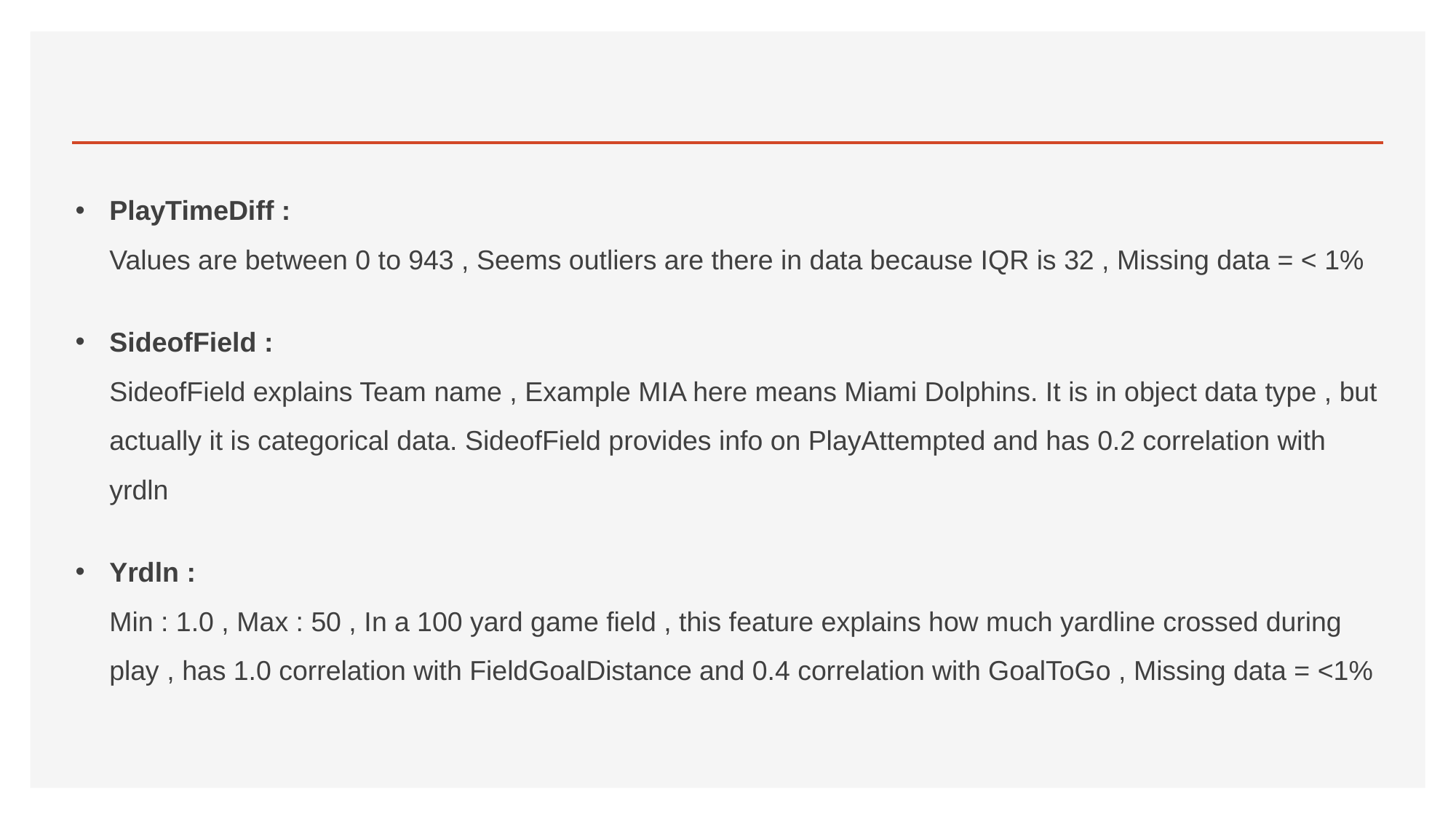

#
PlayTimeDiff :
Values are between 0 to 943 , Seems outliers are there in data because IQR is 32 , Missing data = < 1%
SideofField :
SideofField explains Team name , Example MIA here means Miami Dolphins. It is in object data type , but actually it is categorical data. SideofField provides info on PlayAttempted and has 0.2 correlation with yrdln
Yrdln :
Min : 1.0 , Max : 50 , In a 100 yard game field , this feature explains how much yardline crossed during play , has 1.0 correlation with FieldGoalDistance and 0.4 correlation with GoalToGo , Missing data = <1%